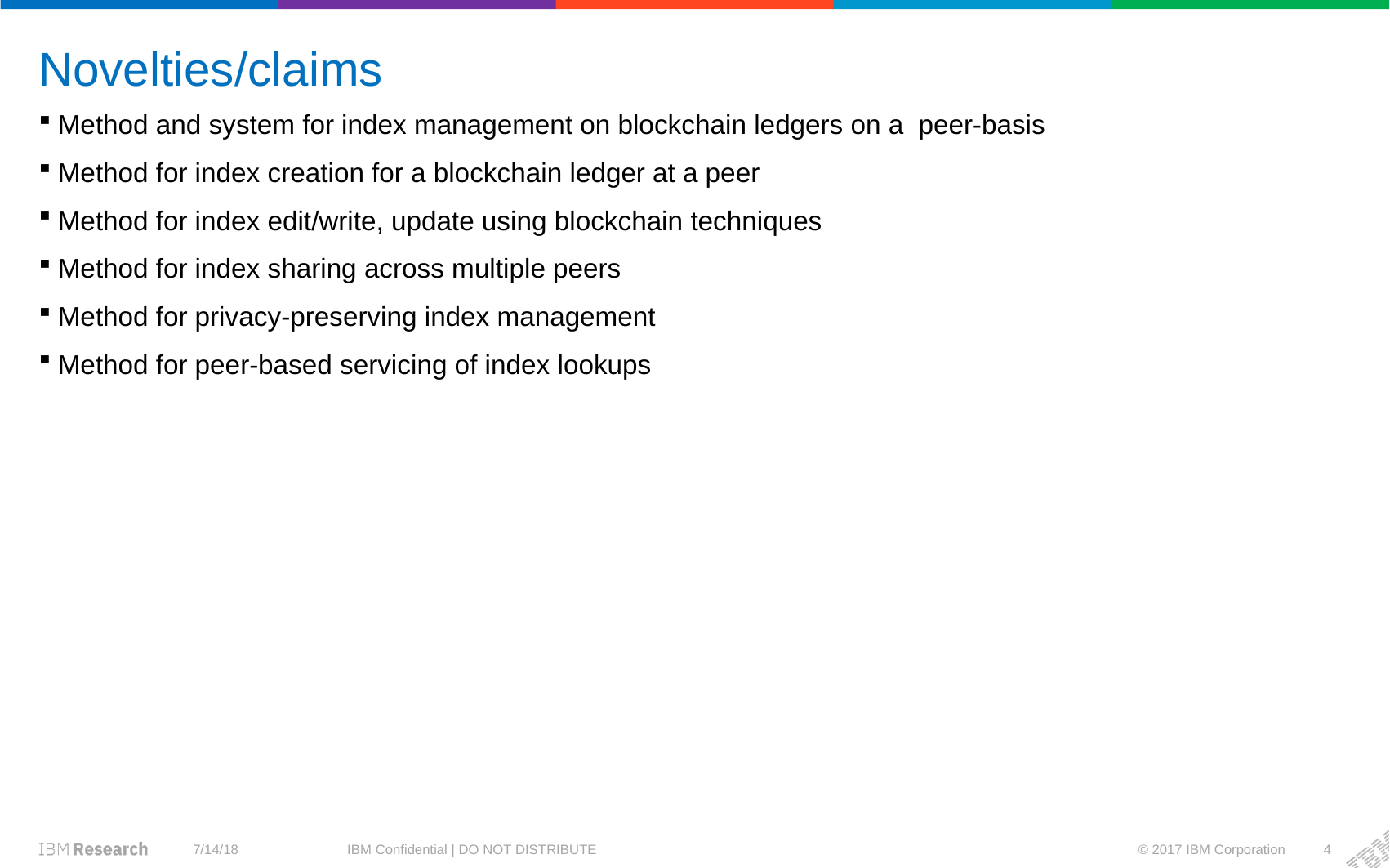

# Novelties/claims
Method and system for index management on blockchain ledgers on a  peer-basis
Method for index creation for a blockchain ledger at a peer
Method for index edit/write, update using blockchain techniques
Method for index sharing across multiple peers
Method for privacy-preserving index management
Method for peer-based servicing of index lookups
7/14/18
IBM Confidential | DO NOT DISTRIBUTE